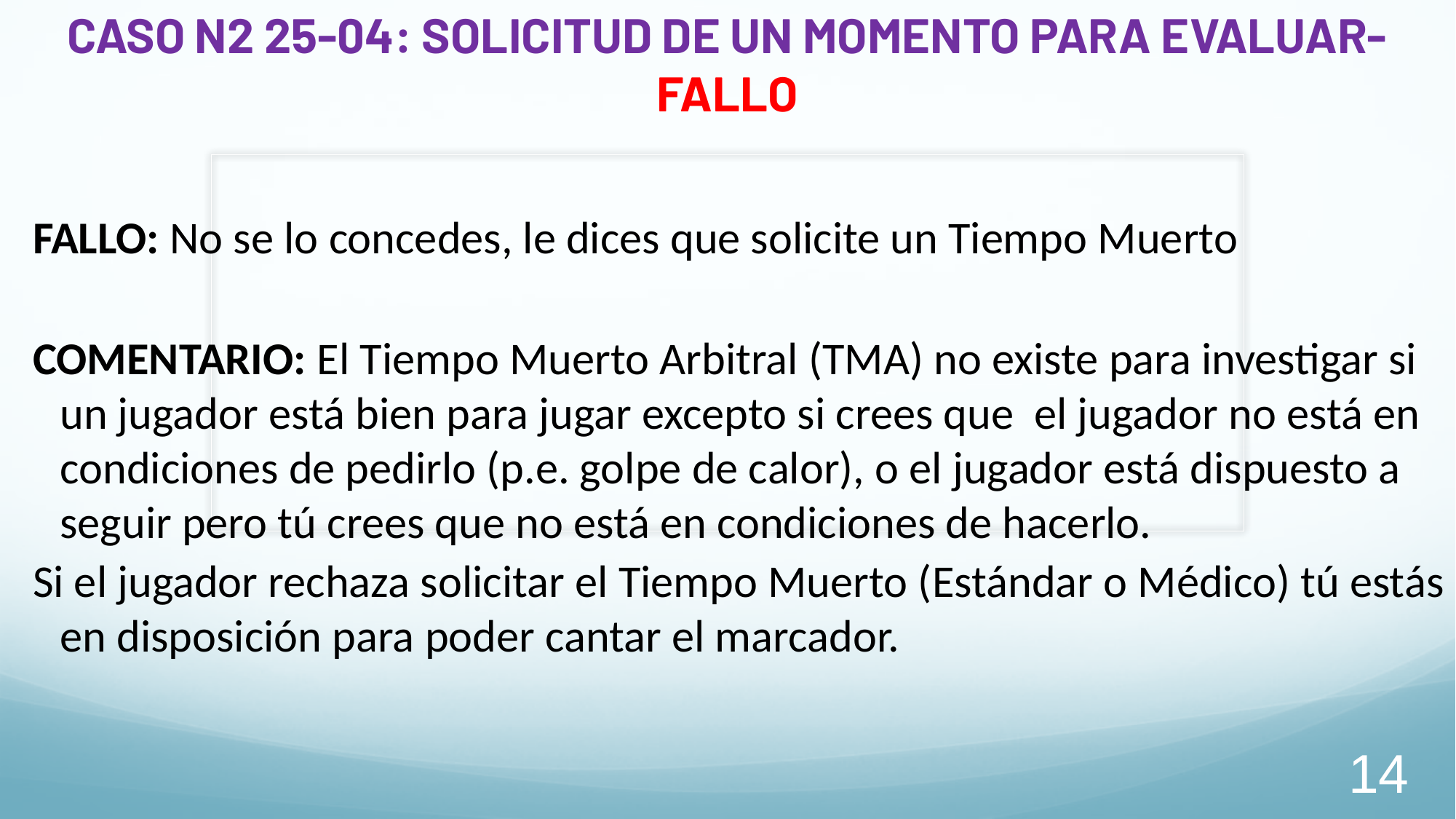

# CASO N2 25-04: SOLICITUD DE UN MOMENTO PARA EVALUAR- FALLO
FALLO: No se lo concedes, le dices que solicite un Tiempo Muerto
COMENTARIO: El Tiempo Muerto Arbitral (TMA) no existe para investigar si un jugador está bien para jugar excepto si crees que  el jugador no está en condiciones de pedirlo (p.e. golpe de calor), o el jugador está dispuesto a seguir pero tú crees que no está en condiciones de hacerlo.
Si el jugador rechaza solicitar el Tiempo Muerto (Estándar o Médico) tú estás en disposición para poder cantar el marcador.
14